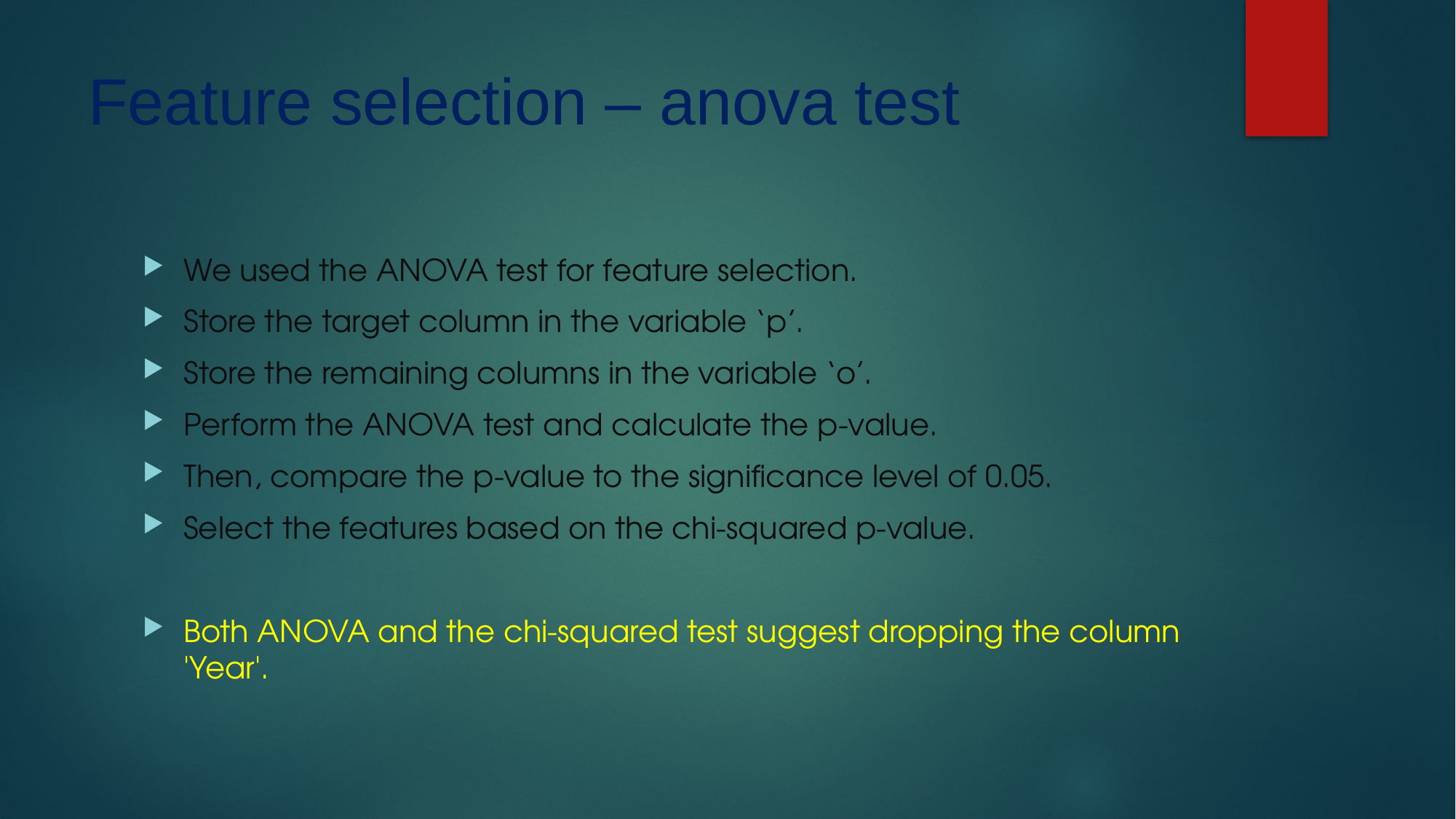

# Feature selection – anova test
We used the ANOVA test for feature selection.
Store the target column in the variable ‘p’.
Store the remaining columns in the variable ‘o’.
Perform the ANOVA test and calculate the p-value.
Then, compare the p-value to the significance level of 0.05.
Select the features based on the chi-squared p-value.

Both ANOVA and the chi-squared test suggest dropping the column 'Year'.